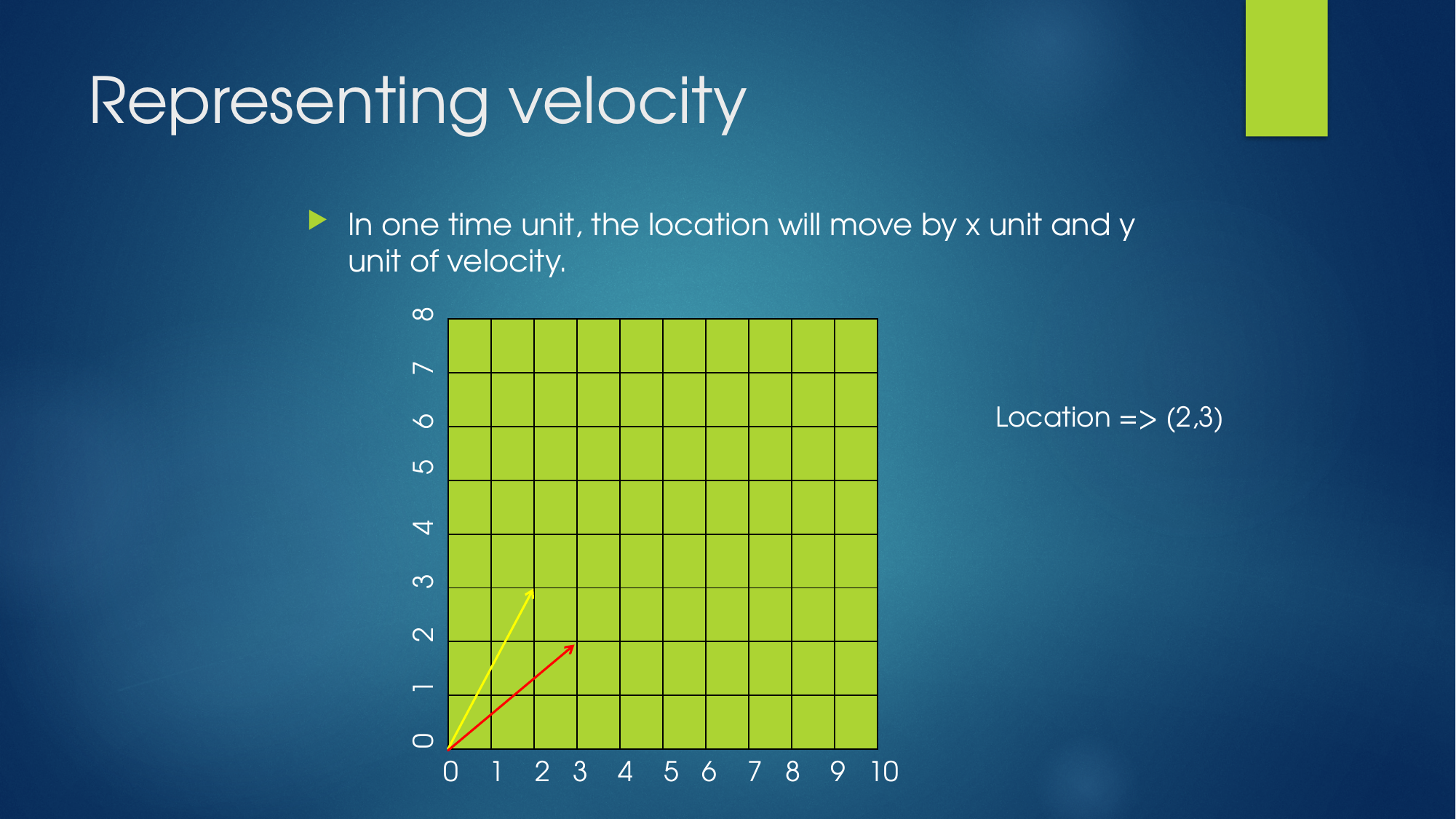

# Representing velocity
In one time unit, the location will move by x unit and y unit of velocity.
|  |  |  |  |  |  |  |  |  |  |
| --- | --- | --- | --- | --- | --- | --- | --- | --- | --- |
|  |  |  |  |  |  |  |  |  |  |
|  |  |  |  |  |  |  |  |  |  |
|  |  |  |  |  |  |  |  |  |  |
|  |  |  |  |  |  |  |  |  |  |
|  |  |  |  |  |  |  |  |  |  |
|  |  |  |  |  |  |  |  |  |  |
|  |  |  |  |  |  |  |  |  |  |
Location => (2,3)
0     1     2     3     4      5    6     7     8
0    1    2   3    4    5   6    7   8    9   10